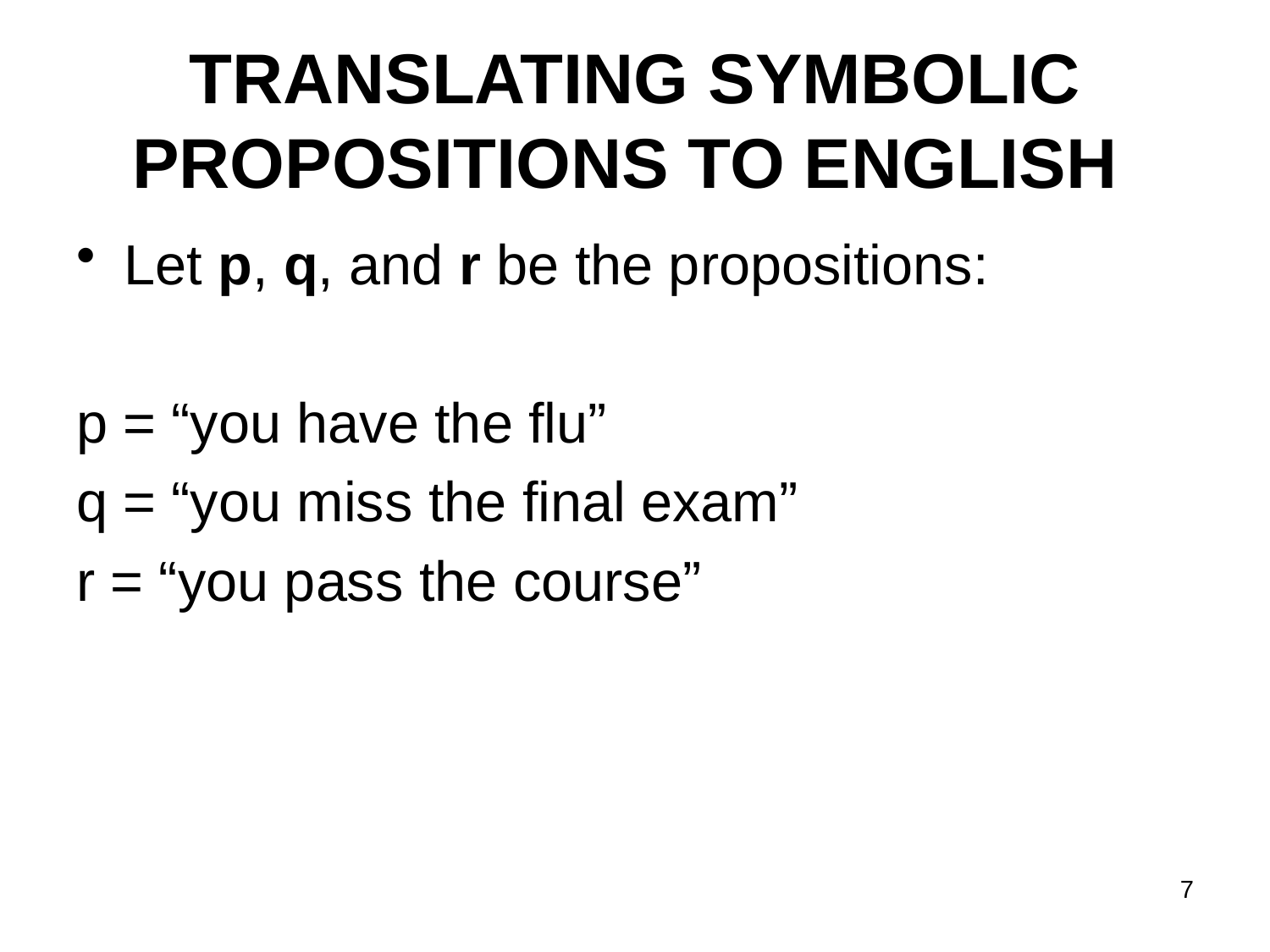

# TRANSLATING SYMBOLIC PROPOSITIONS TO ENGLISH
Let p, q, and r be the propositions:

p = “you have the flu”
q = “you miss the final exam”
r = “you pass the course”
7